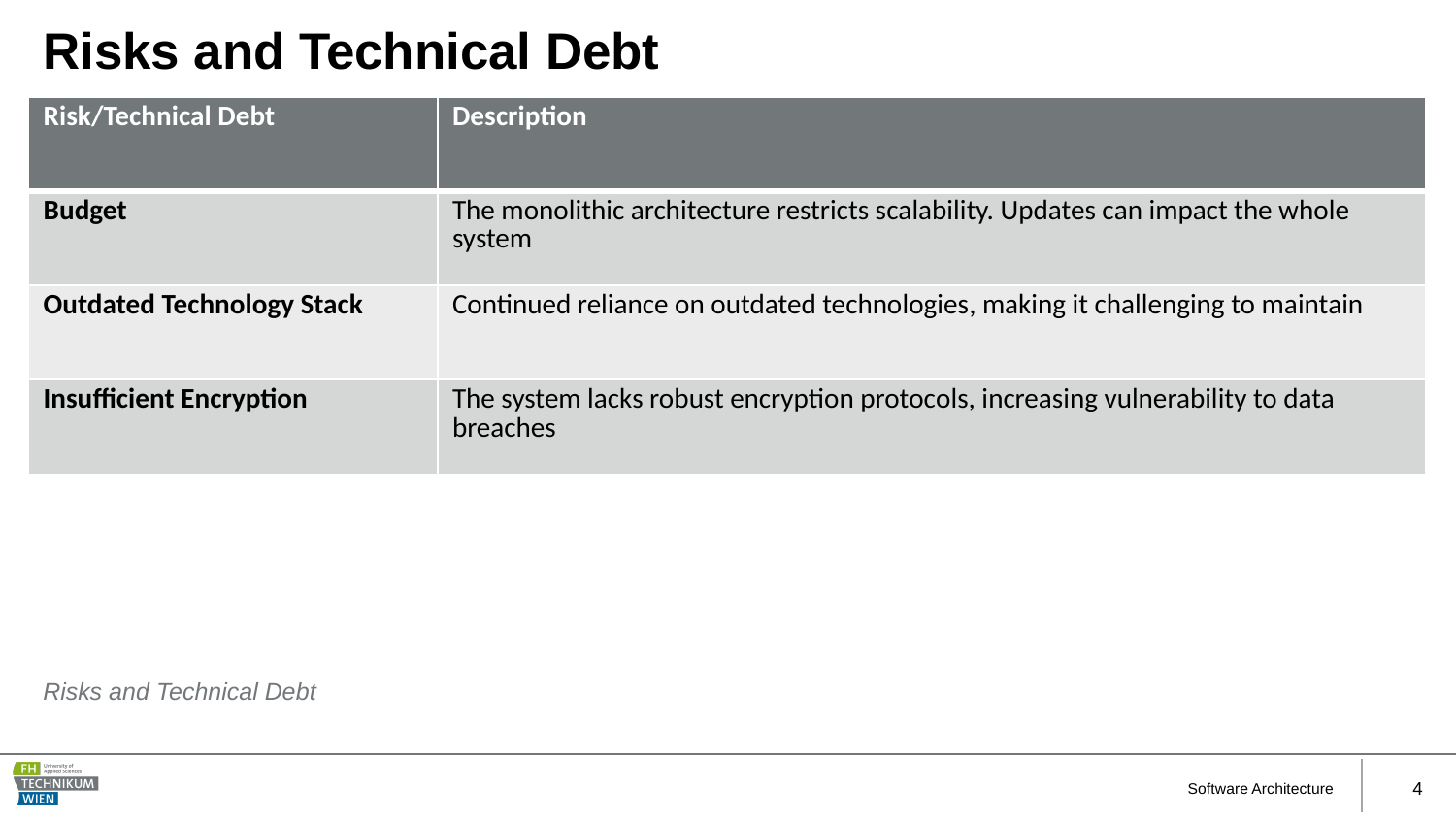

# Risks and Technical Debt
| Risk/Technical Debt | Description |
| --- | --- |
| Budget | The monolithic architecture restricts scalability. Updates can impact the whole system |
| Outdated Technology Stack | Continued reliance on outdated technologies, making it challenging to maintain |
| Insufficient Encryption | The system lacks robust encryption protocols, increasing vulnerability to data breaches |
Risks and Technical Debt
Software Architecture
4